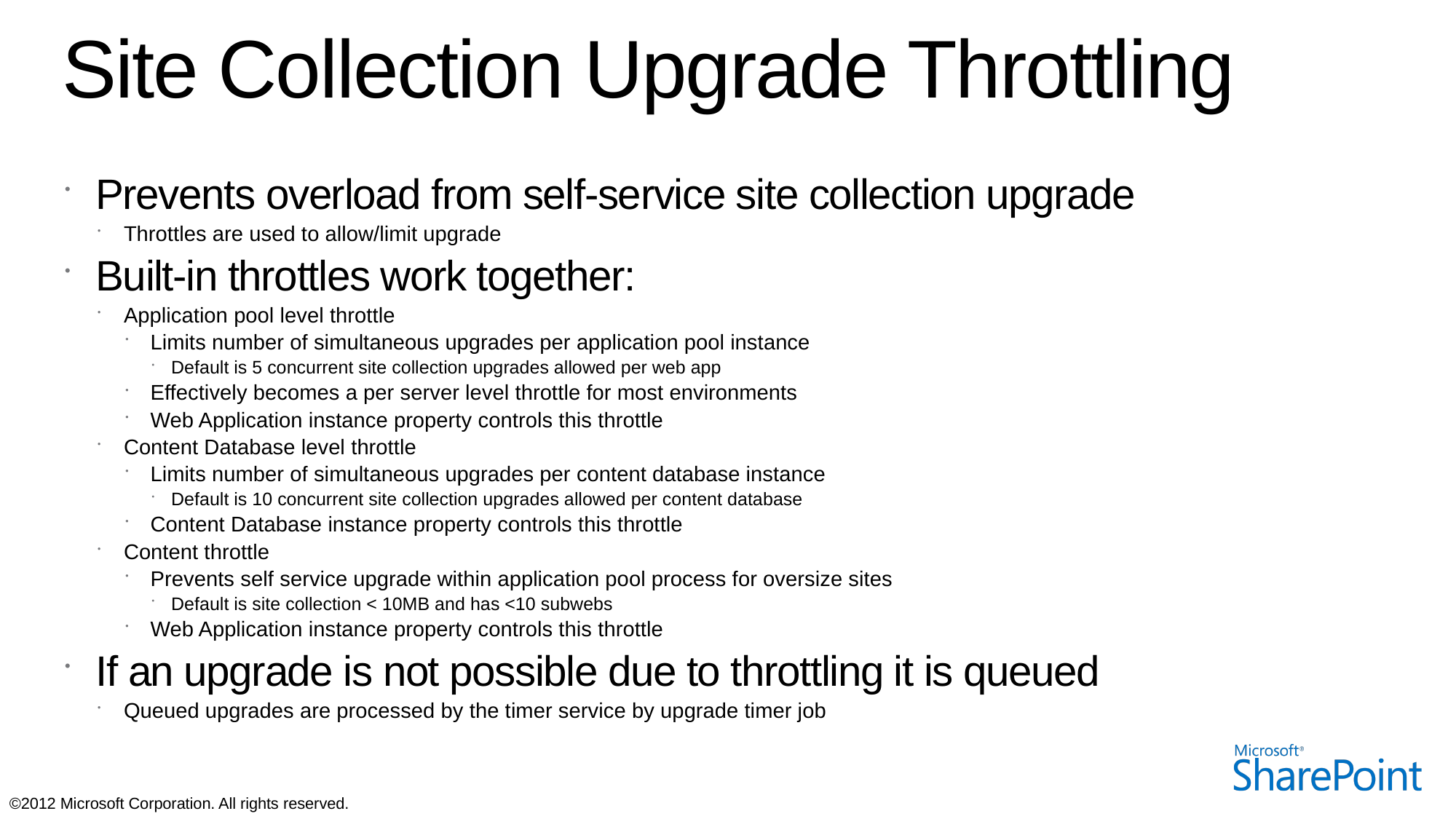

# Site Collection Upgrade Throttling
Prevents overload from self-service site collection upgrade
Throttles are used to allow/limit upgrade
Built-in throttles work together:
Application pool level throttle
Limits number of simultaneous upgrades per application pool instance
Default is 5 concurrent site collection upgrades allowed per web app
Effectively becomes a per server level throttle for most environments
Web Application instance property controls this throttle
Content Database level throttle
Limits number of simultaneous upgrades per content database instance
Default is 10 concurrent site collection upgrades allowed per content database
Content Database instance property controls this throttle
Content throttle
Prevents self service upgrade within application pool process for oversize sites
Default is site collection < 10MB and has <10 subwebs
Web Application instance property controls this throttle
If an upgrade is not possible due to throttling it is queued
Queued upgrades are processed by the timer service by upgrade timer job